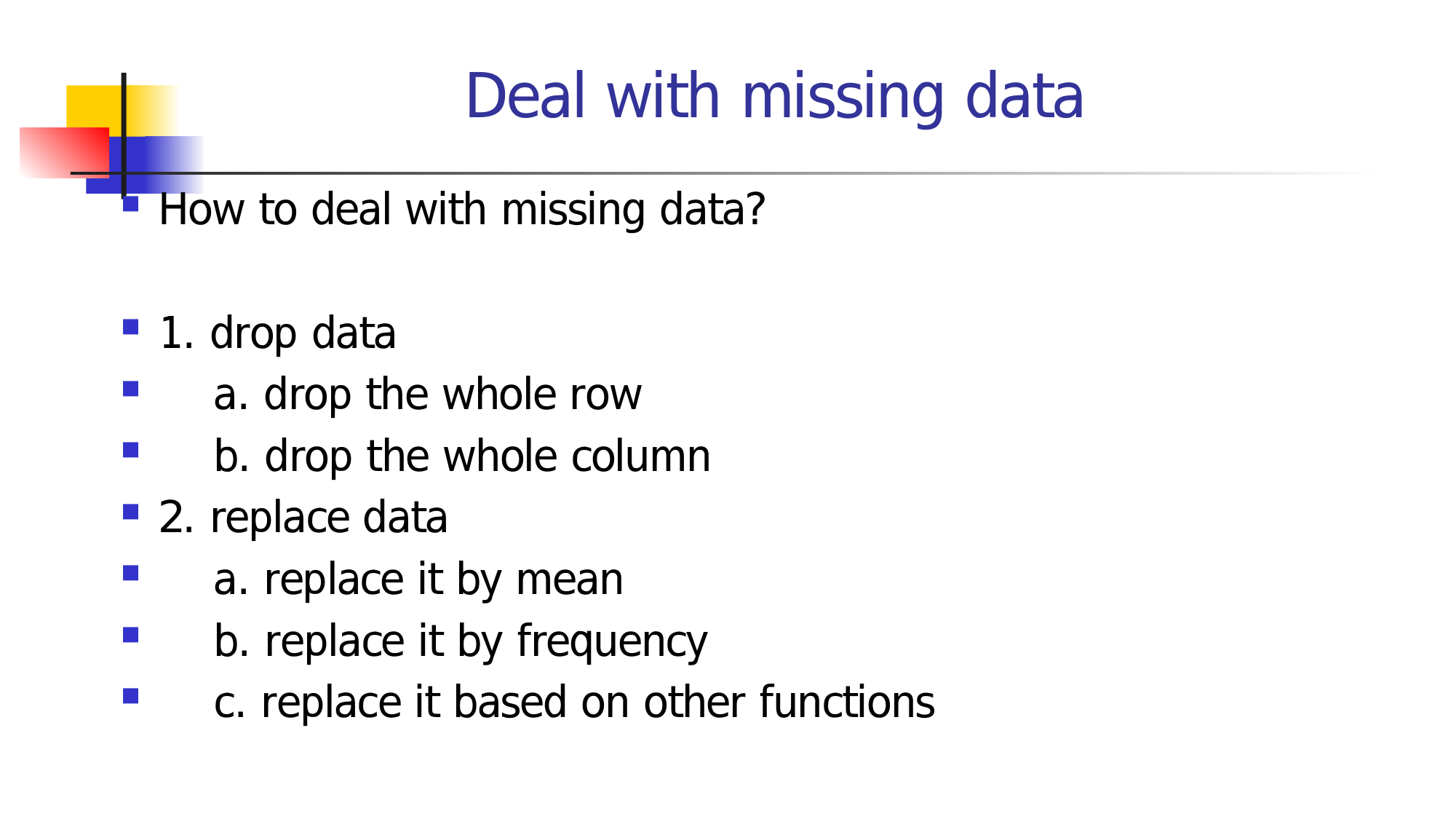

# Deal with missing data
How to deal with missing data?

1. drop data
    a. drop the whole row
    b. drop the whole column
2. replace data
    a. replace it by mean
    b. replace it by frequency
    c. replace it based on other functions